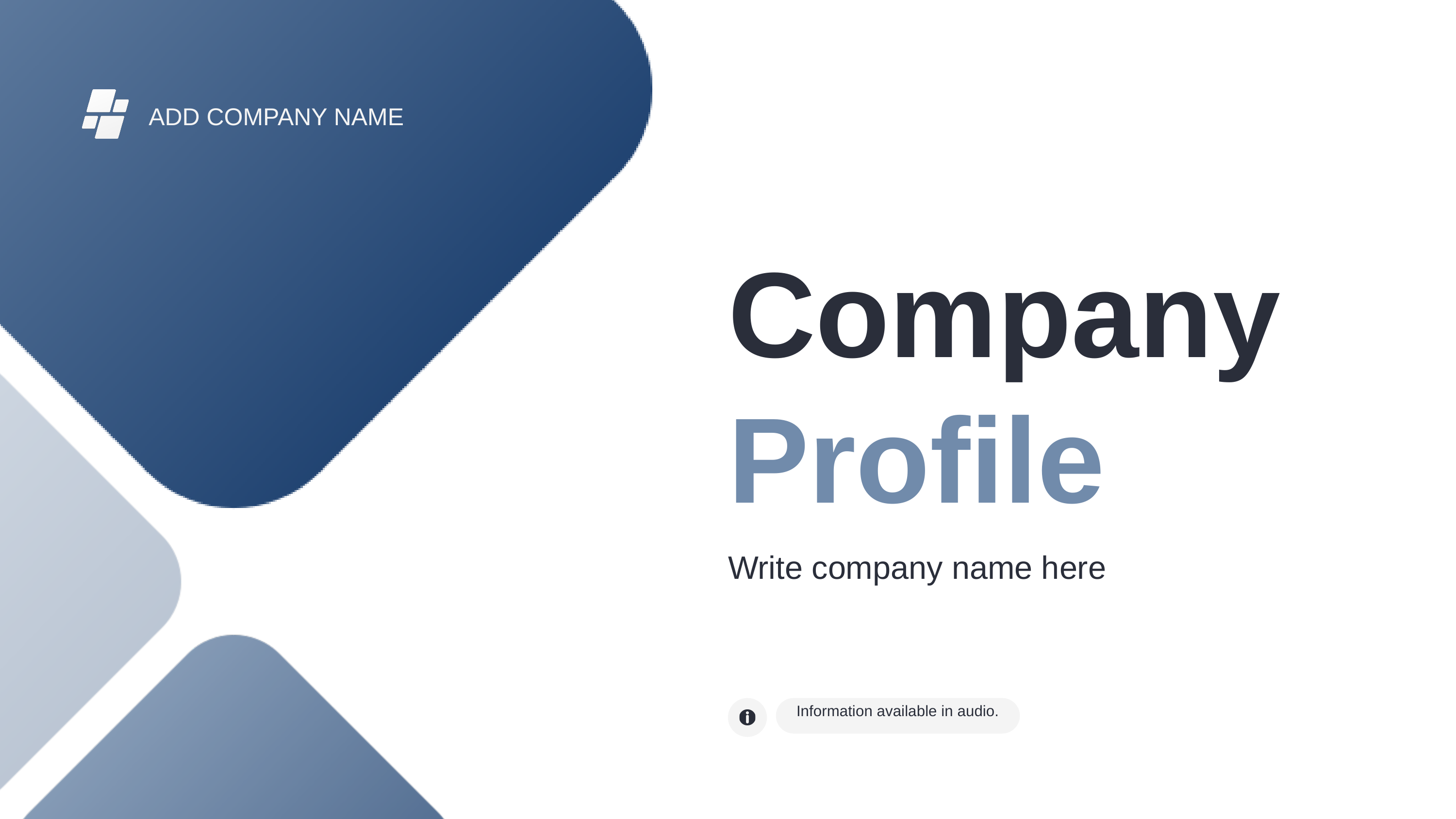

ADD COMPANY NAME
Company Profile
Write company name here

Information available in audio.